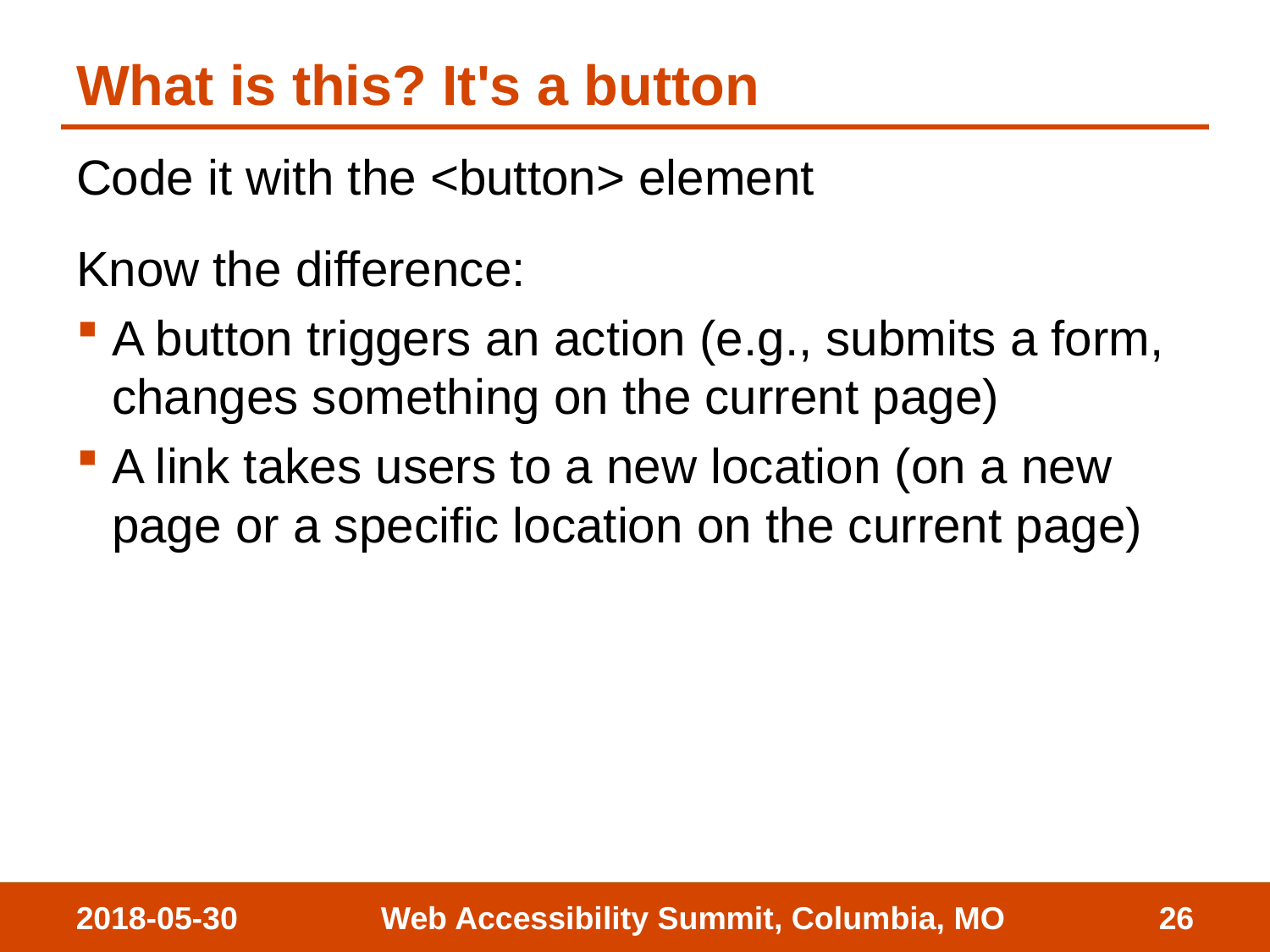

# What is this? It's a button
Code it with the <button> element
Know the difference:
A button triggers an action (e.g., submits a form, changes something on the current page)
A link takes users to a new location (on a new page or a specific location on the current page)
2018-05-30
Web Accessibility Summit, Columbia, MO
26